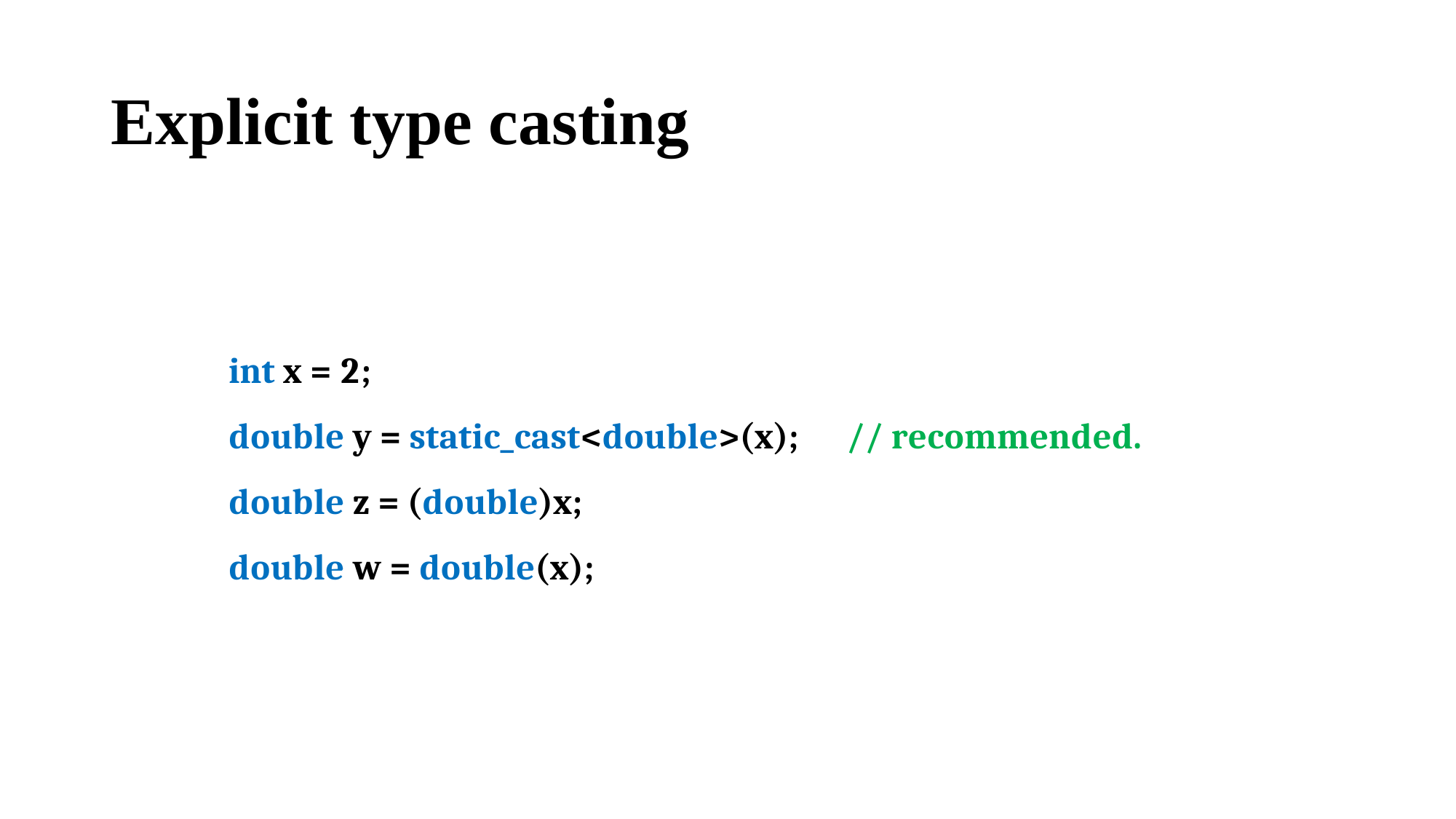

# Explicit type casting
int x = 2;
double y = static_cast<double>(x);      // recommended.
double z = (double)x;
double w = double(x);